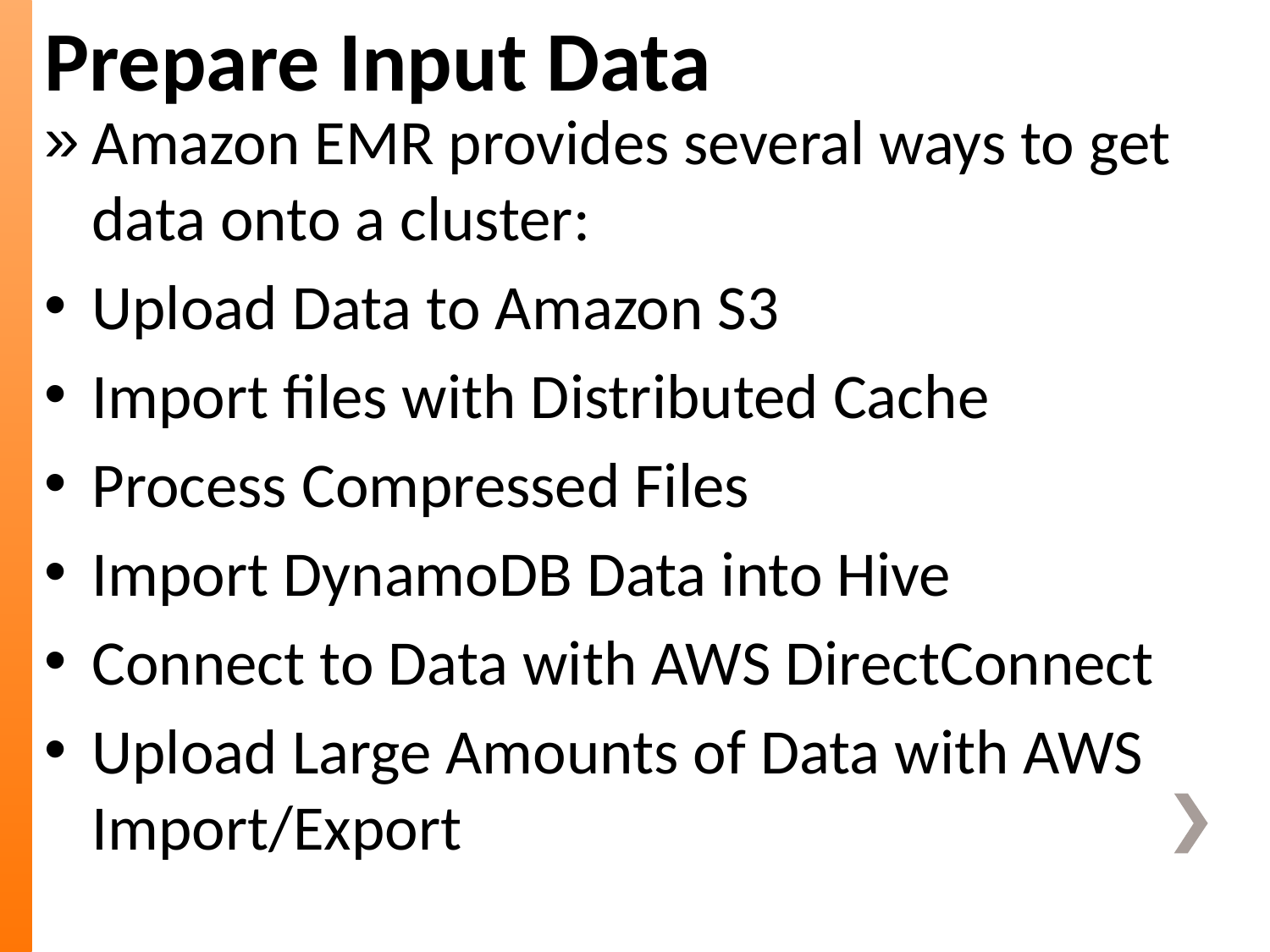

Prepare Input Data
Amazon EMR provides several ways to get data onto a cluster:
Upload Data to Amazon S3
Import files with Distributed Cache
Process Compressed Files
Import DynamoDB Data into Hive
Connect to Data with AWS DirectConnect
Upload Large Amounts of Data with AWS Import/Export